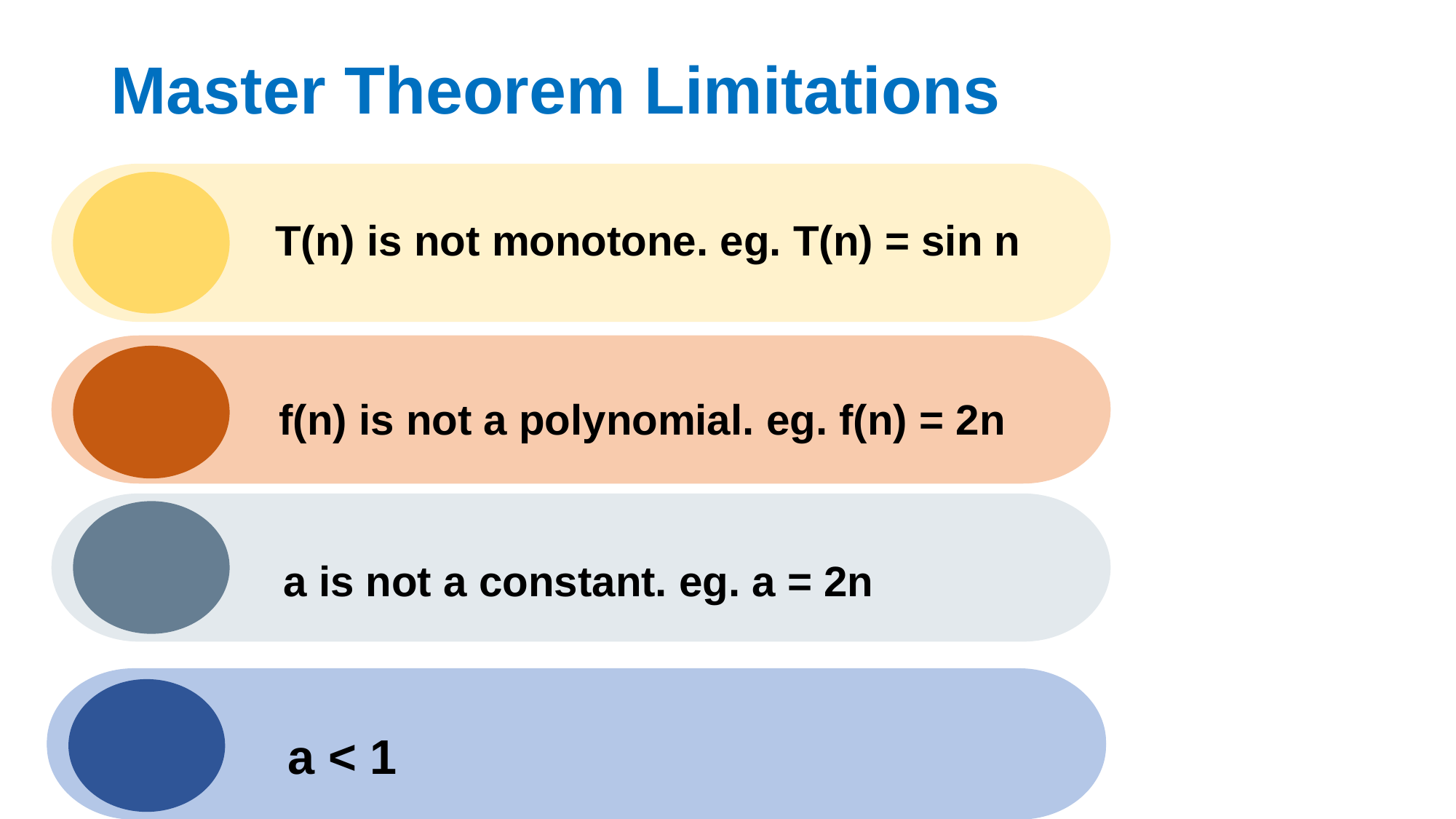

# Master Theorem Limitations

T(n) is not monotone. eg. T(n) = sin n

f(n) is not a polynomial. eg. f(n) = 2n

a is not a constant. eg. a = 2n

a < 1
a < 1